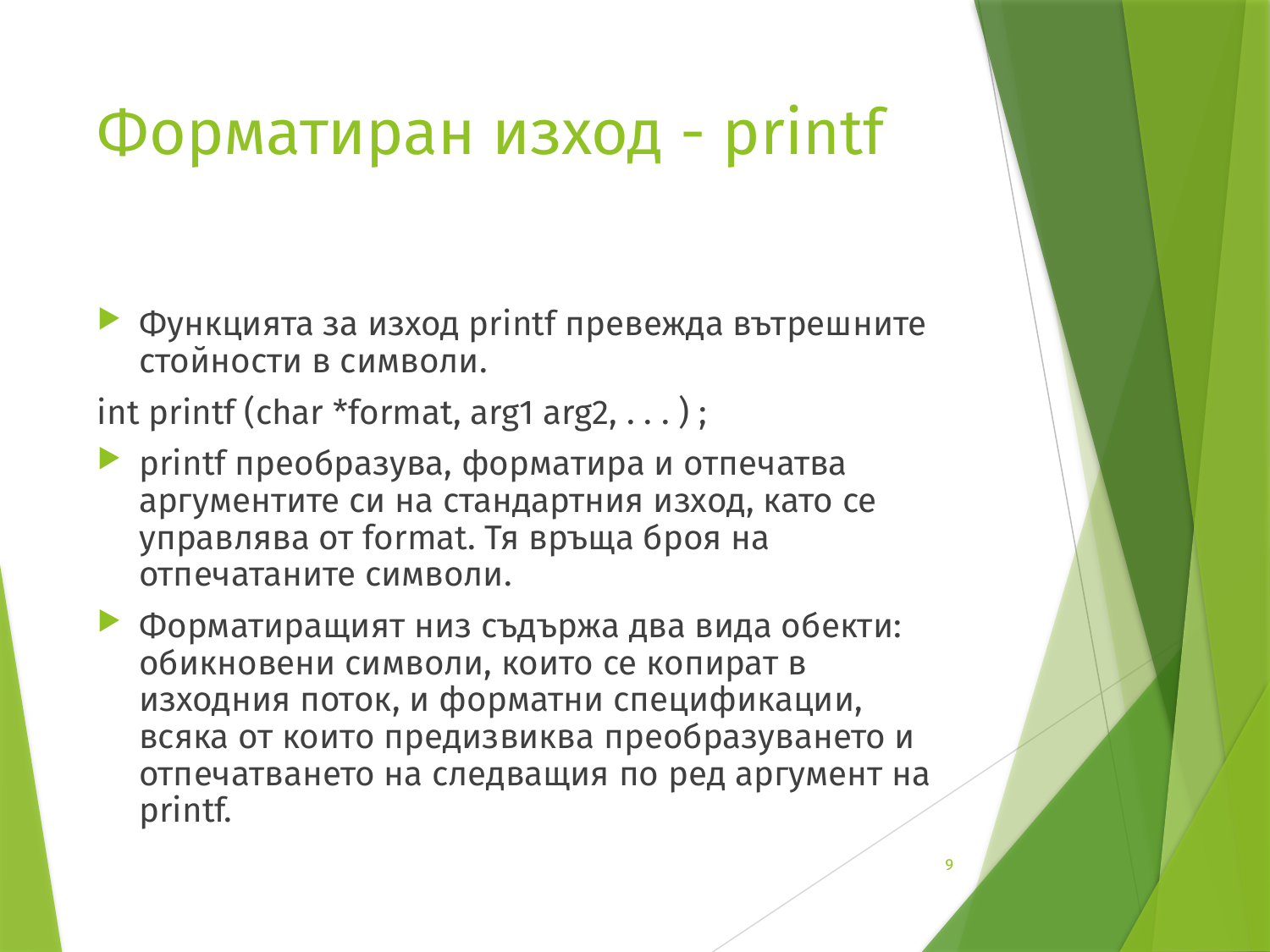

# Форматиран изход - printf
Функцията за изход printf превежда вътрешните стойности в символи.
int printf (char *format, arg1 arg2, . . . ) ;
printf преобразува, форматира и отпечатва аргументите си на стандартния изход, като се управлява от format. Тя връща броя на отпечатаните символи.
Форматиращият низ съдържа два вида обекти: обикновени символи, които се копират в изходния поток, и форматни спецификации, всяка от които предизвиква преобразуването и отпечатването на следващия по ред аргумент на printf.
9